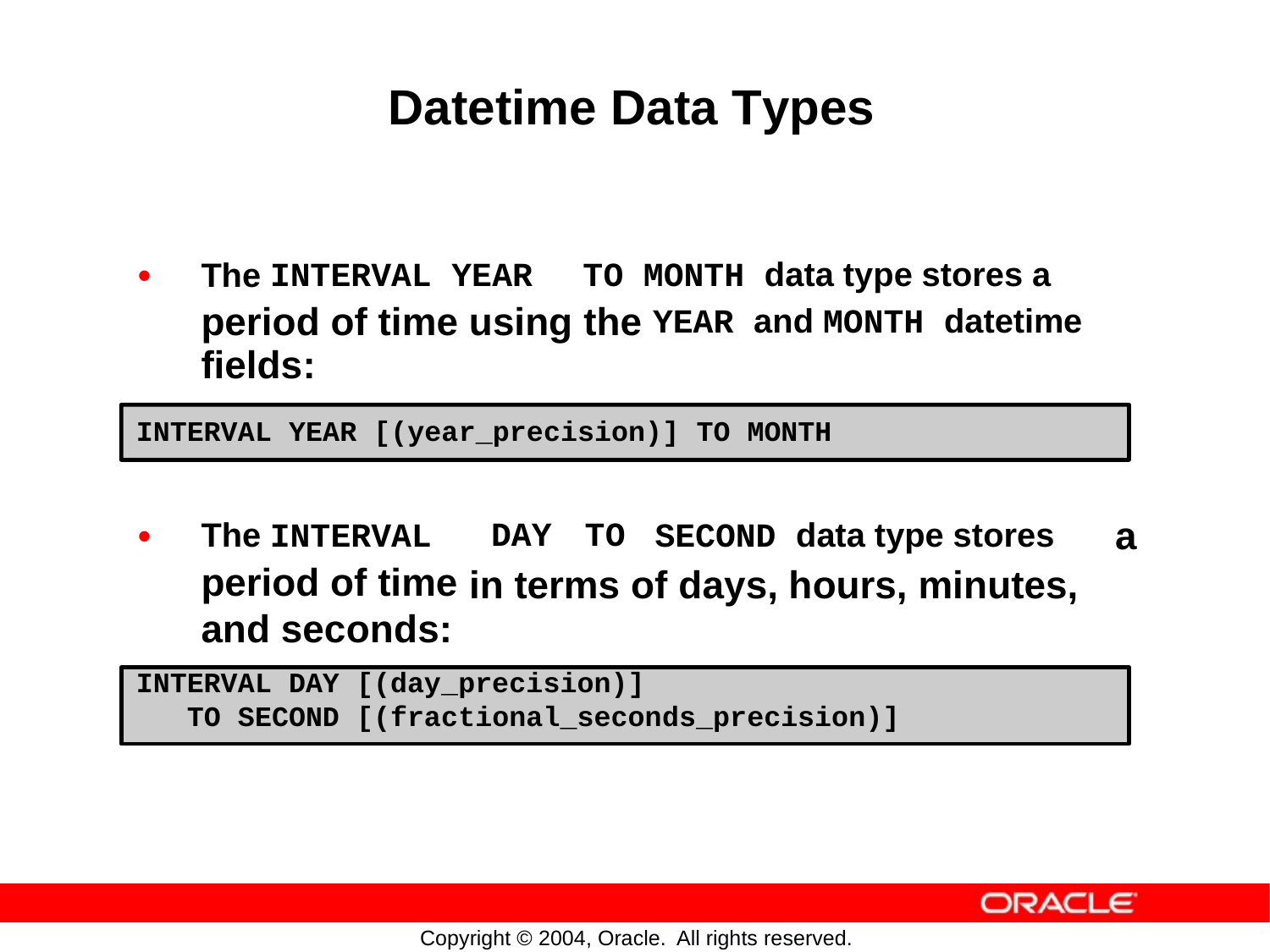

Datetime Data Types
•
The INTERVAL YEAR
period of time using
fields:
TO MONTH data type stores a
the
YEAR and MONTH datetime

INTERVAL YEAR [(year_precision)] TO MONTH
•
The INTERVAL
period of time
SECOND data type stores
a
DAY
TO
in
terms
of
days,
hours,
minutes,
and
seconds:

INTERVAL DAY [(day_precision)]
TO SECOND [(fractional_seconds_precision)]

Copyright © 2004, Oracle.
All rights reserved.